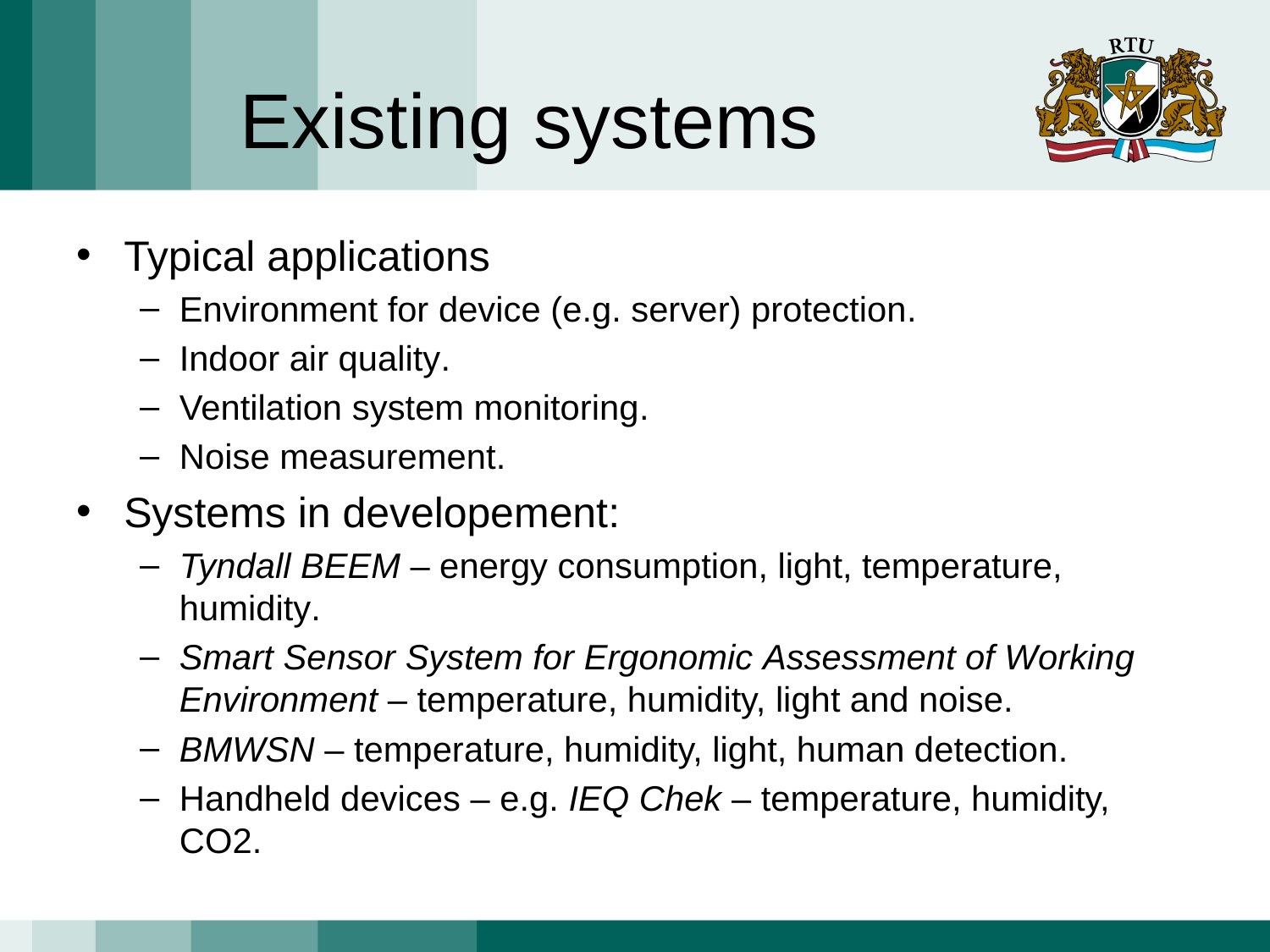

# Existing systems
Typical applications
Environment for device (e.g. server) protection.
Indoor air quality.
Ventilation system monitoring.
Noise measurement.
Systems in developement:
Tyndall BEEM – energy consumption, light, temperature, humidity.
Smart Sensor System for Ergonomic Assessment of Working Environment – temperature, humidity, light and noise.
BMWSN – temperature, humidity, light, human detection.
Handheld devices – e.g. IEQ Chek – temperature, humidity, CO2.